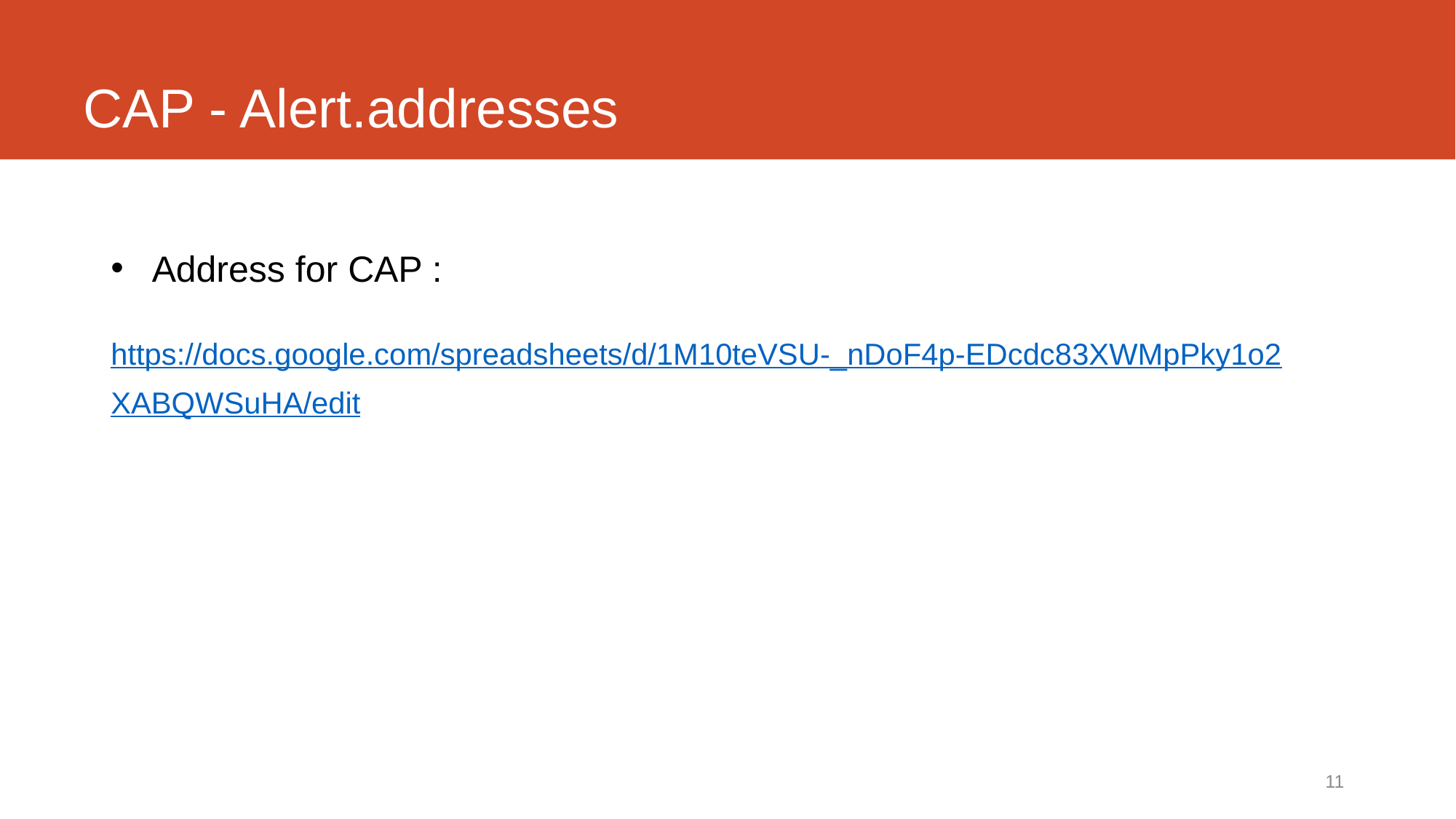

# CAP - Alert.addresses
Address for CAP :
https://docs.google.com/spreadsheets/d/1M10teVSU-_nDoF4p-EDcdc83XWMpPky1o2XABQWSuHA/edit
11